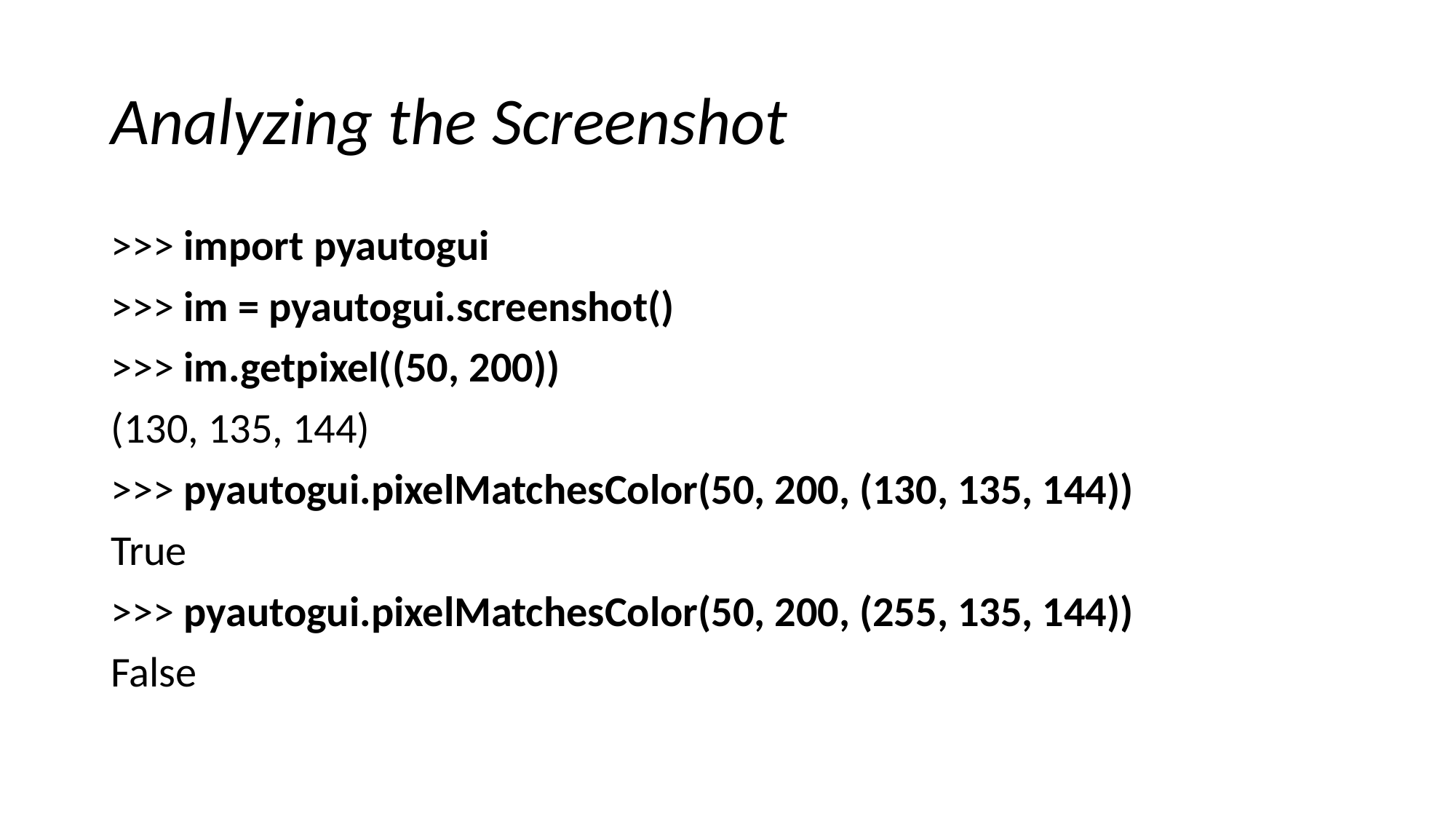

# Analyzing the Screenshot
>>> import pyautogui
>>> im = pyautogui.screenshot()
>>> im.getpixel((50, 200))
(130, 135, 144)
>>> pyautogui.pixelMatchesColor(50, 200, (130, 135, 144))
True
>>> pyautogui.pixelMatchesColor(50, 200, (255, 135, 144))
False